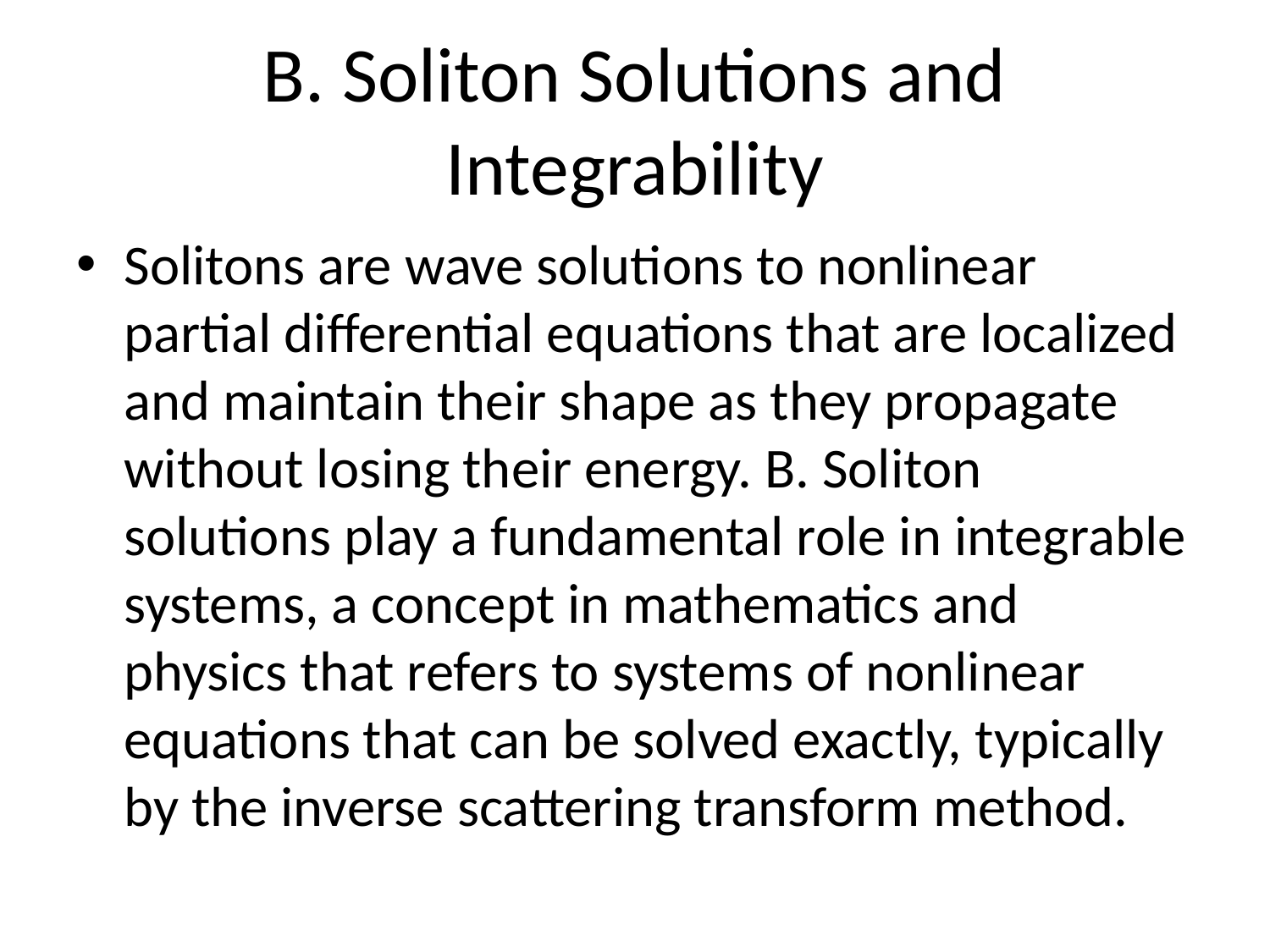

# B. Soliton Solutions and Integrability
Solitons are wave solutions to nonlinear partial differential equations that are localized and maintain their shape as they propagate without losing their energy. B. Soliton solutions play a fundamental role in integrable systems, a concept in mathematics and physics that refers to systems of nonlinear equations that can be solved exactly, typically by the inverse scattering transform method.